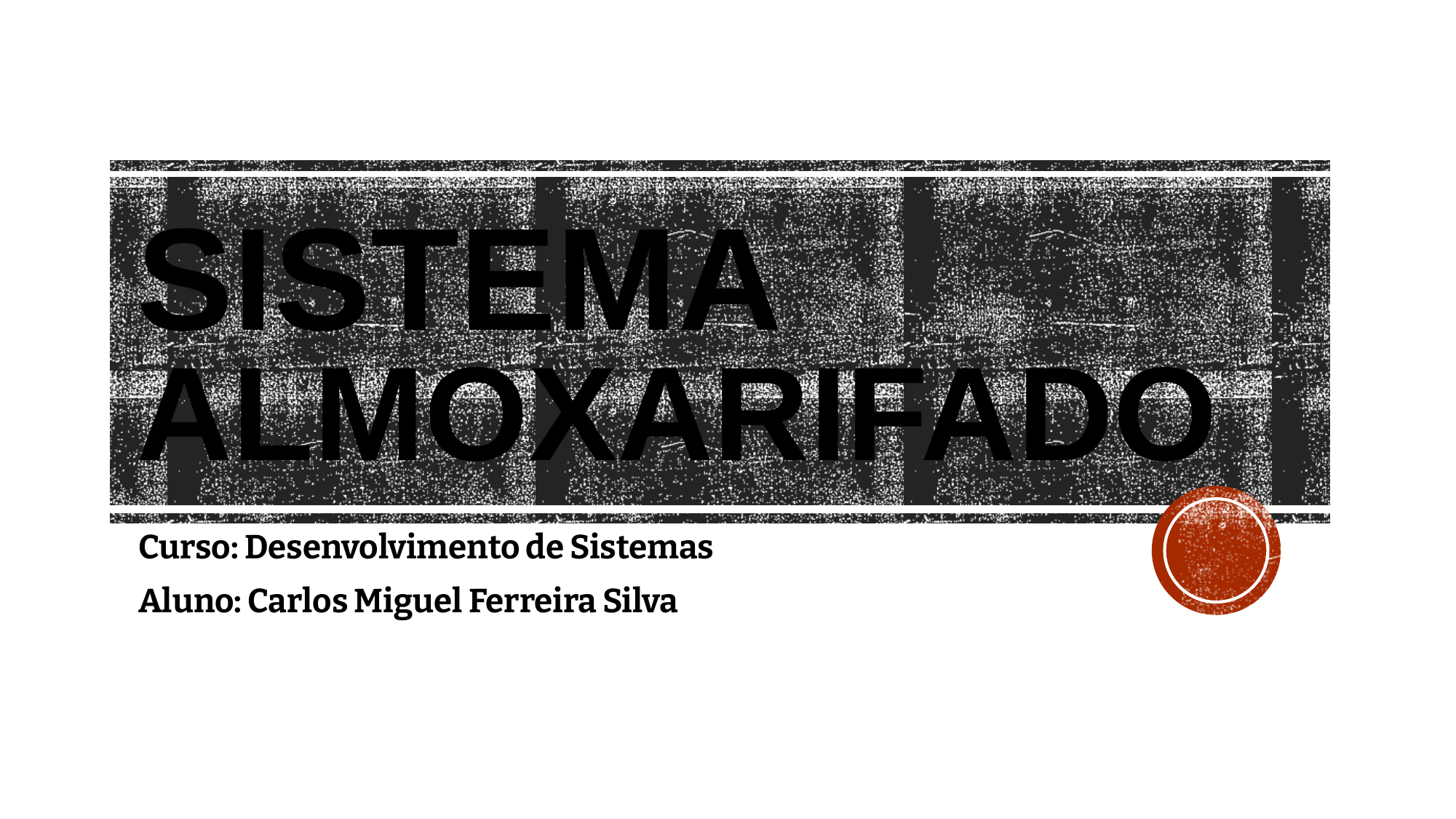

# Sistema Almoxarifado
Curso: Desenvolvimento de Sistemas
Aluno: Carlos Miguel Ferreira Silva